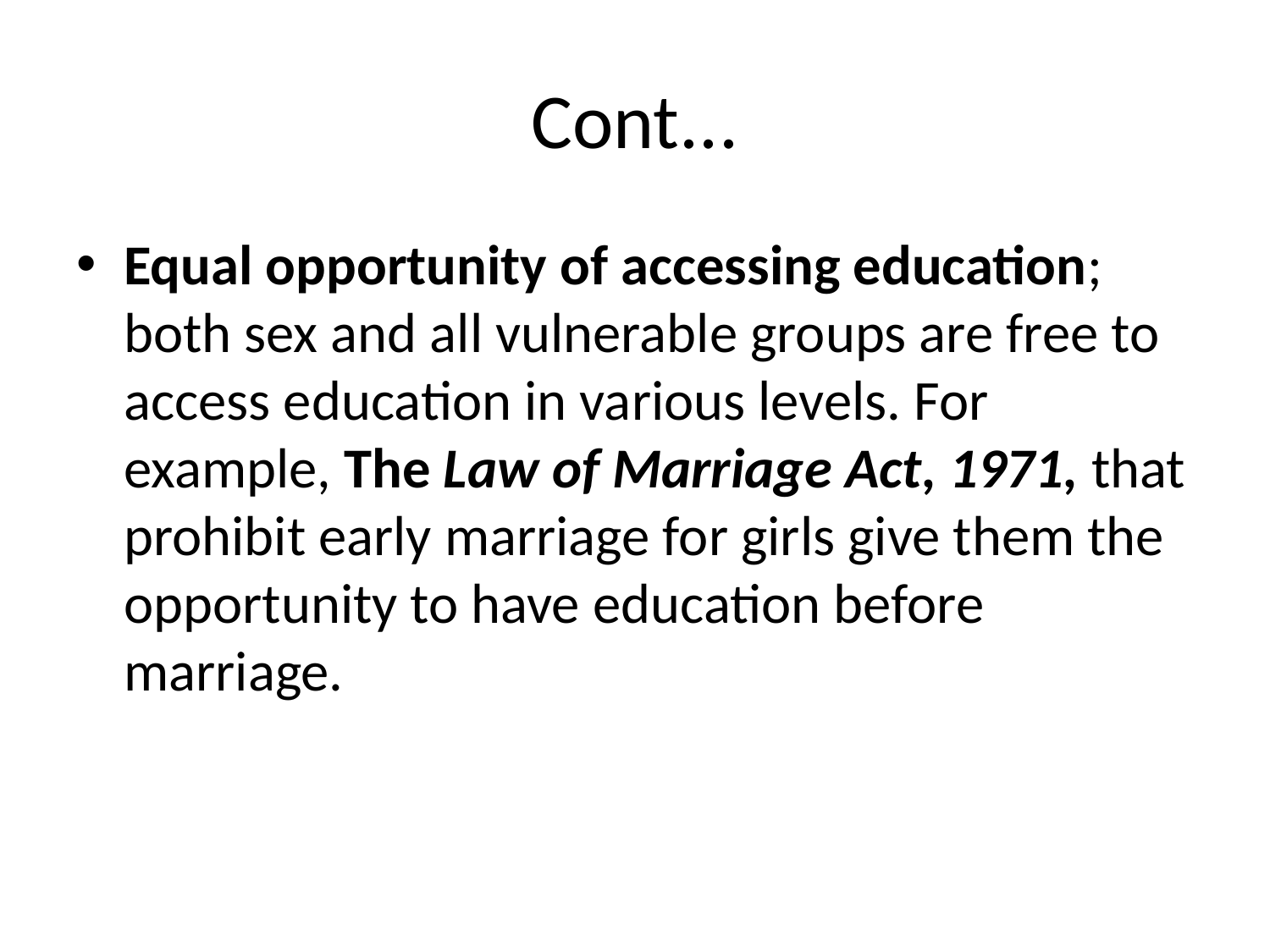

# Cont...
Equal opportunity of accessing education; both sex and all vulnerable groups are free to access education in various levels. For example, The Law of Marriage Act, 1971, that prohibit early marriage for girls give them the opportunity to have education before marriage.